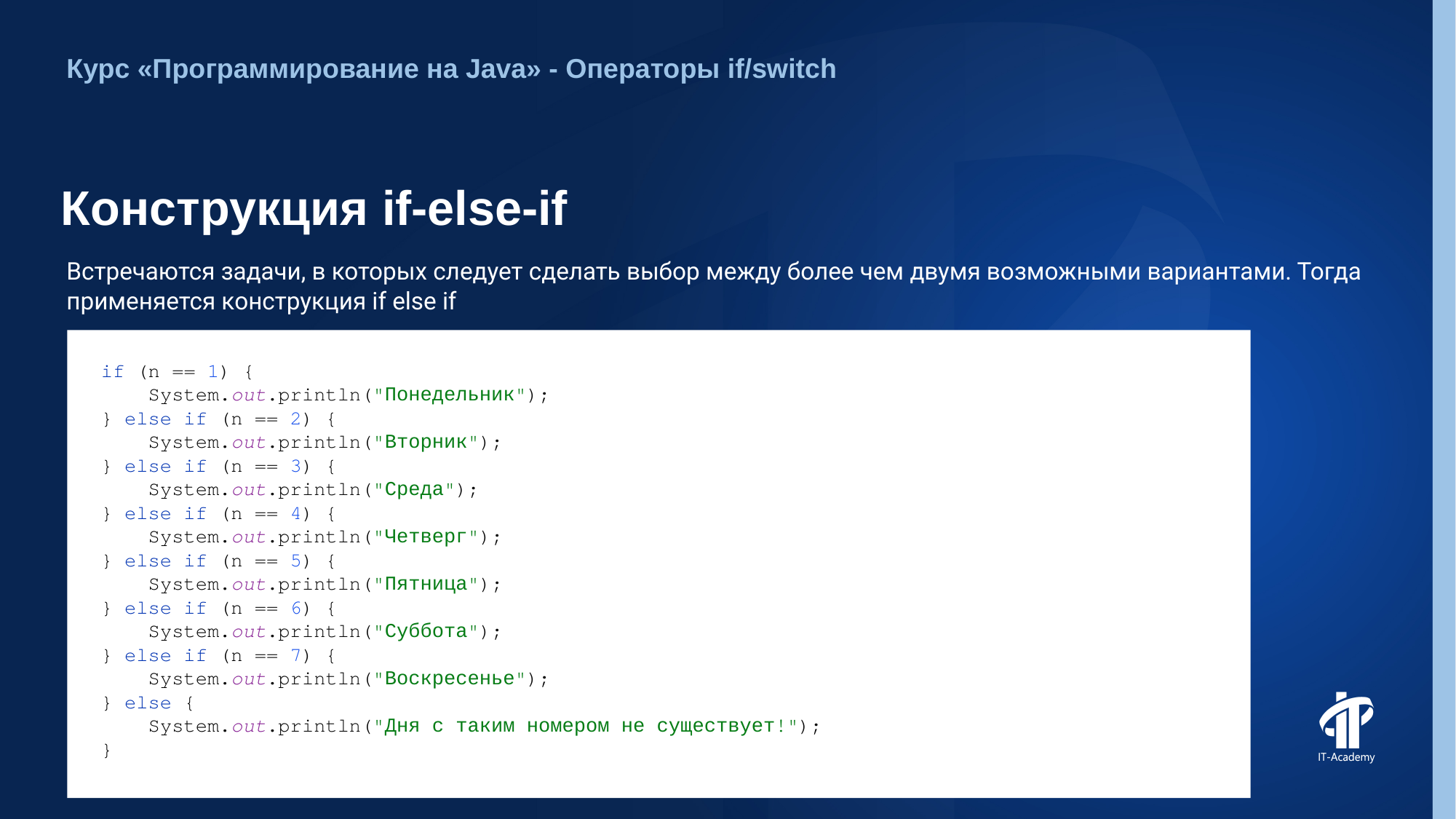

Курс «Программирование на Java» - Операторы if/switch
# Конструкция if-else-if
Встречаются задачи, в которых следует сделать выбор между более чем двумя возможными вариантами. Тогда применяется конструкция if else if

if (n == 1) {
    System.out.println("Понедельник");
} else if (n == 2) {
    System.out.println("Вторник");
} else if (n == 3) {
    System.out.println("Среда");
} else if (n == 4) {
    System.out.println("Четверг");
} else if (n == 5) {
    System.out.println("Пятница");
} else if (n == 6) {
    System.out.println("Суббота");
} else if (n == 7) {
    System.out.println("Воскресенье");
} else {
    System.out.println("Дня с таким номером не существует!");
}